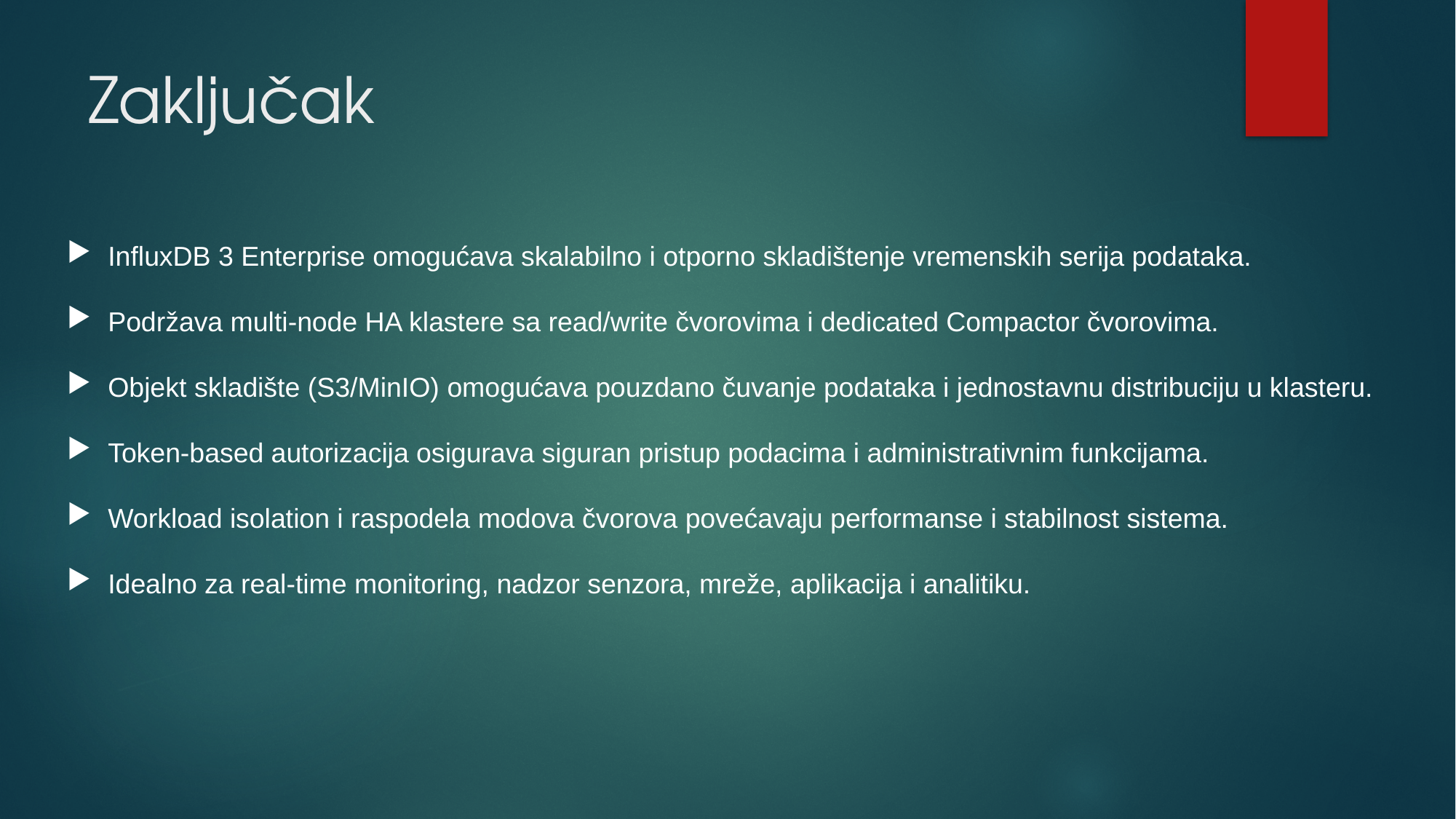

# Zaključak
InfluxDB 3 Enterprise omogućava skalabilno i otpornо skladištenje vremenskih serija podataka.

Podržava multi-node HA klastere sa read/write čvorovima i dedicated Compactor čvorovima.

Objekt skladište (S3/MinIO) omogućava pouzdano čuvanje podataka i jednostavnu distribuciju u klasteru.

Token-based autorizacija osigurava siguran pristup podacima i administrativnim funkcijama.

Workload isolation i raspodela modova čvorova povećavaju performanse i stabilnost sistema.

Idealno za real-time monitoring, nadzor senzora, mreže, aplikacija i analitiku.